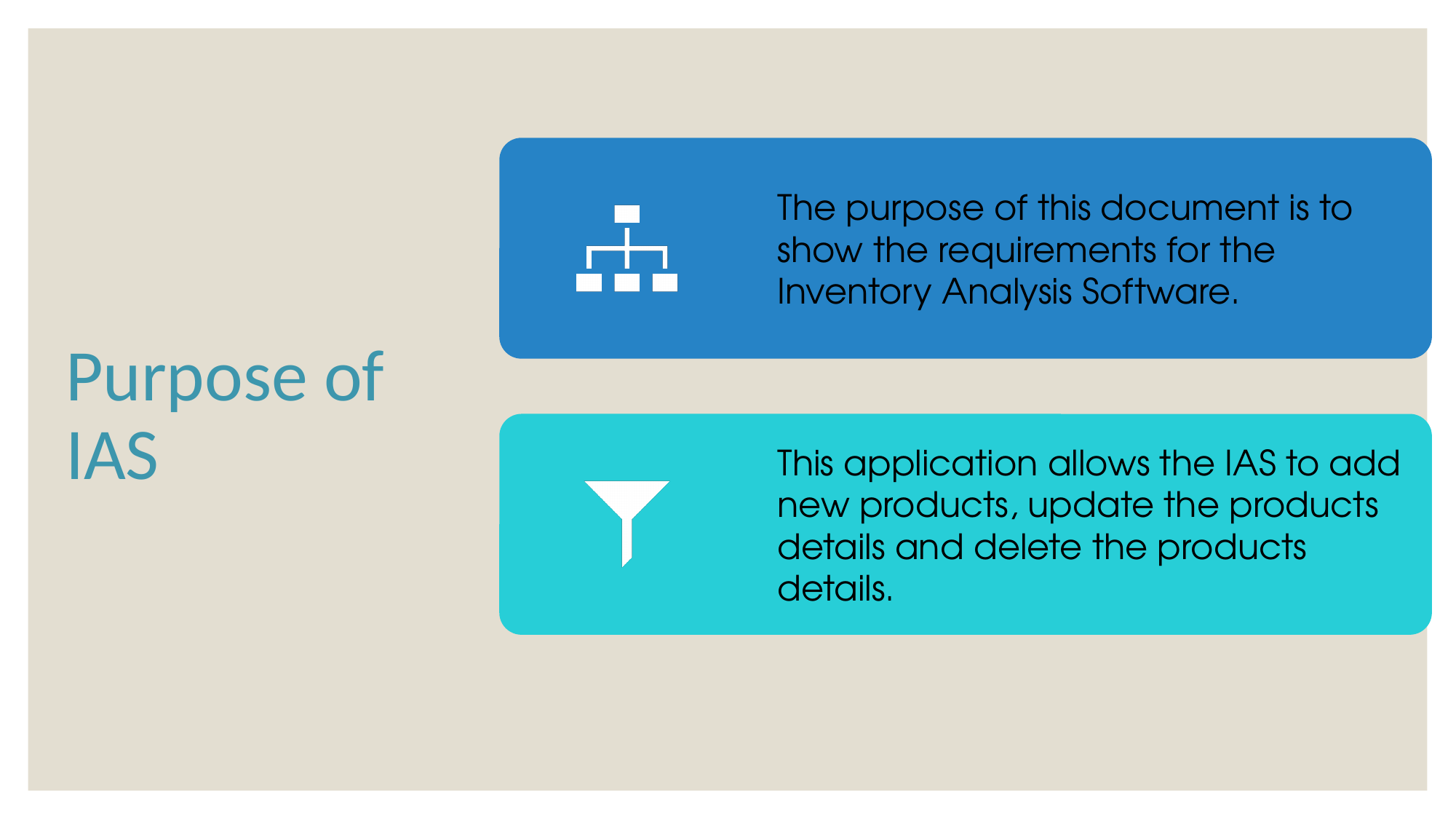

The purpose of this document is to show the requirements for the  Inventory Analysis Software.
This application allows the IAS to add new products, update the products details and delete the products details.
# Purpose of IAS